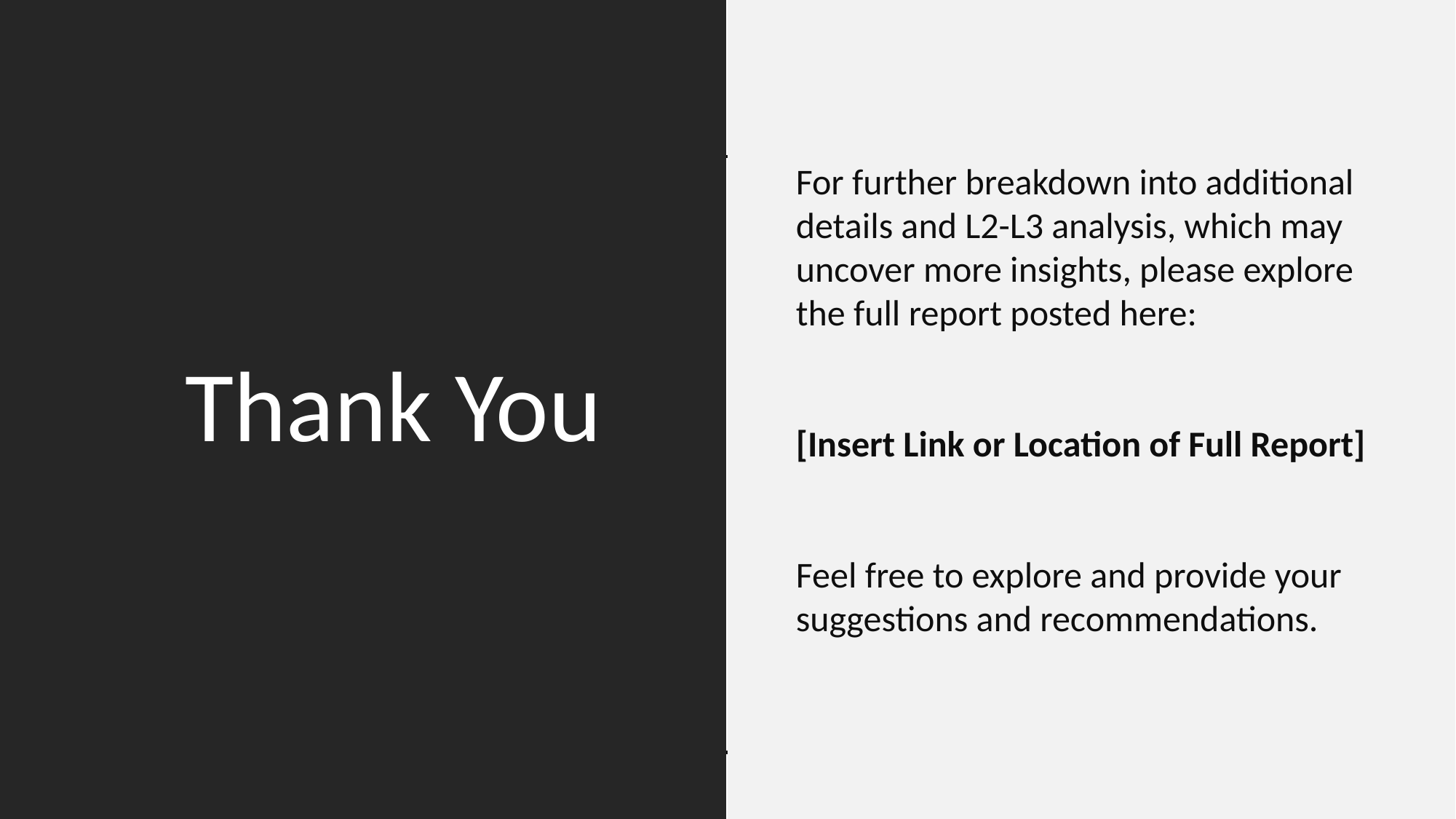

# Thank You
For further breakdown into additional details and L2-L3 analysis, which may uncover more insights, please explore the full report posted here:

[Insert Link or Location of Full Report]

Feel free to explore and provide your suggestions and recommendations.